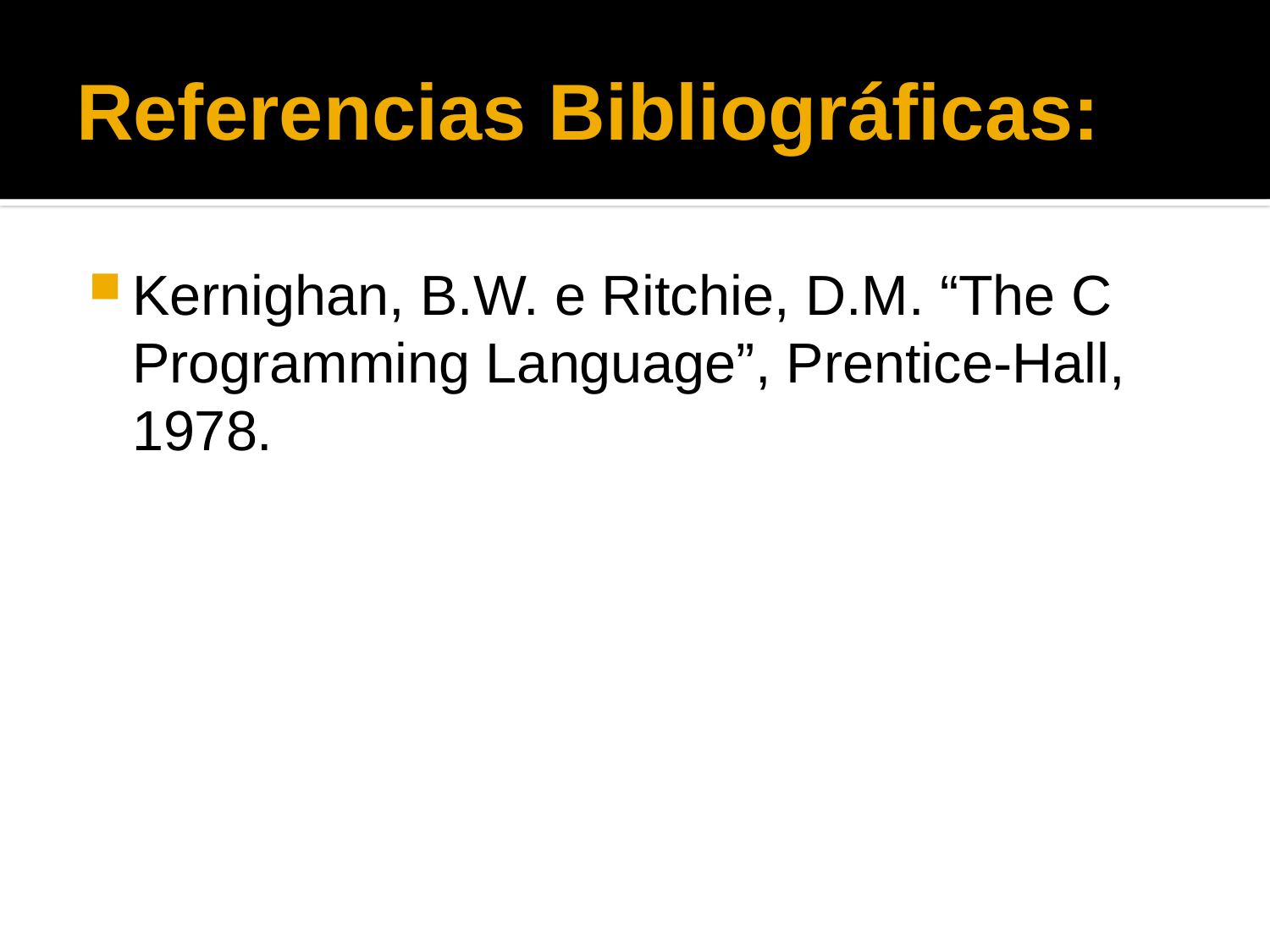

# Referencias Bibliográficas:
Kernighan, B.W. e Ritchie, D.M. “The C Programming Language”, Prentice-Hall, 1978.